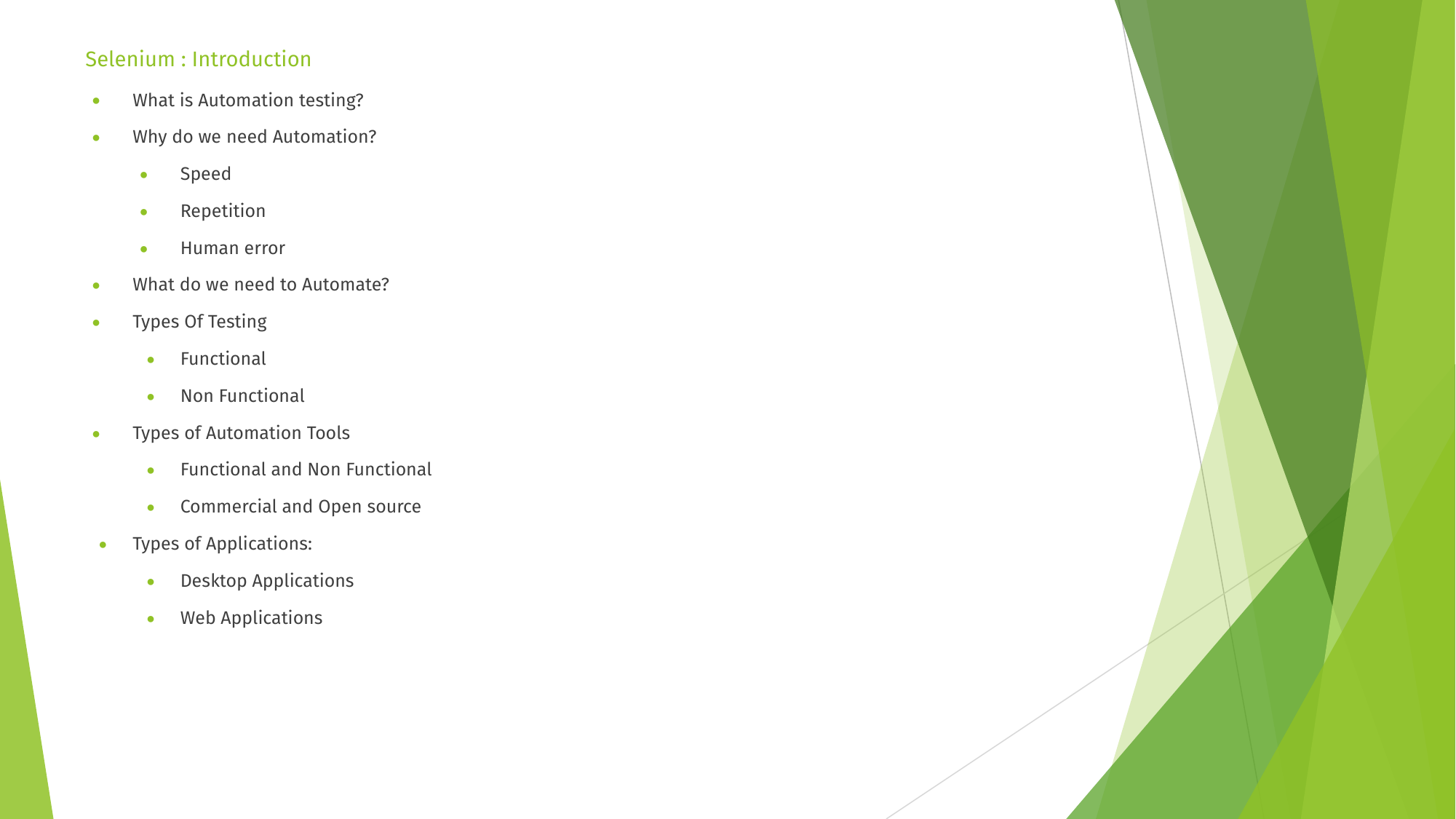

# Selenium : Introduction
What is Automation testing?
Why do we need Automation?
Speed
Repetition
Human error
What do we need to Automate?
Types Of Testing
Functional
Non Functional
Types of Automation Tools
Functional and Non Functional
Commercial and Open source
Types of Applications:
Desktop Applications
Web Applications